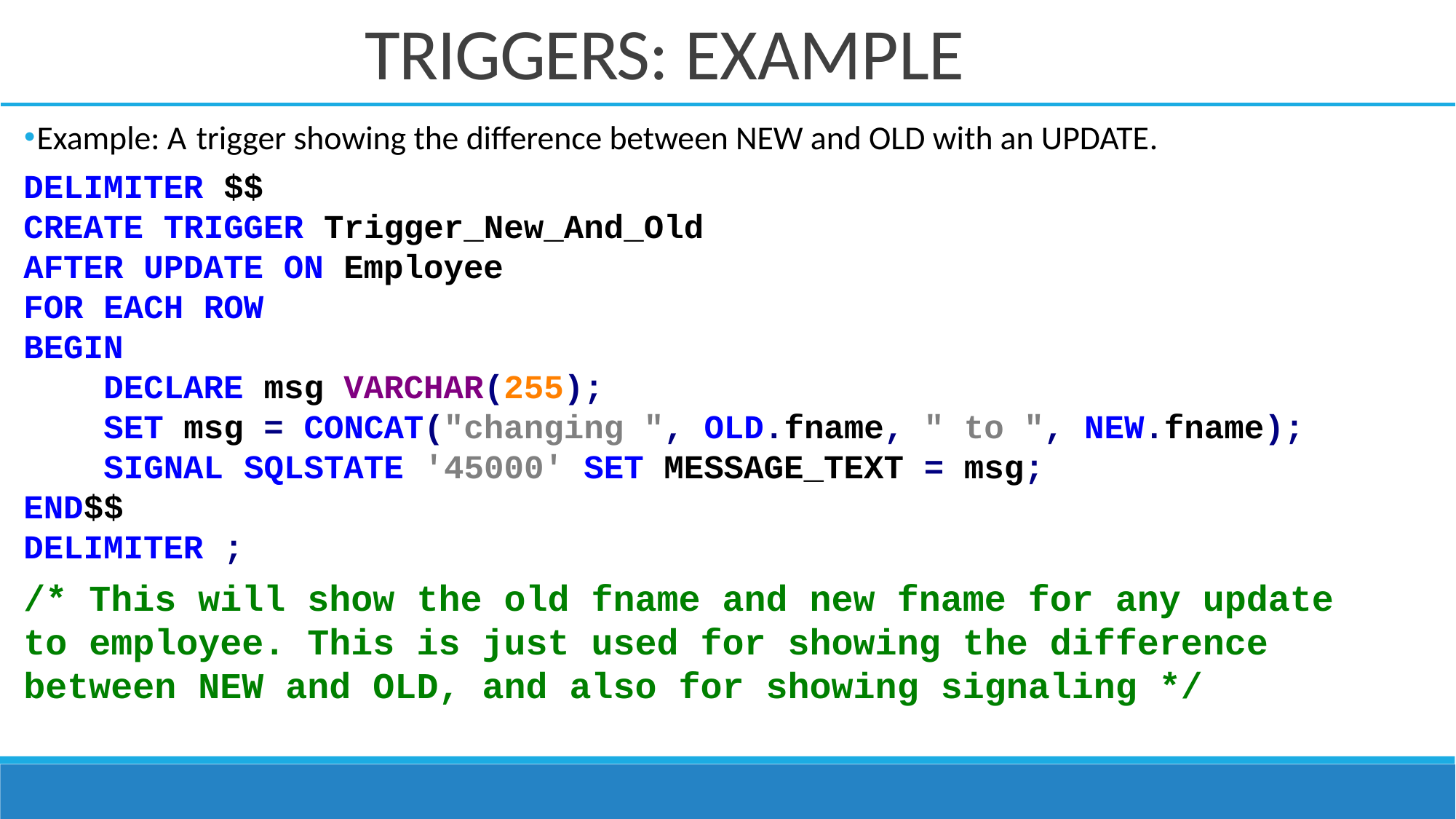

# TRIGGERS: EXAMPLE

Example: A trigger showing the difference between NEW and OLD with an UPDATE.
DELIMITER $$
CREATE TRIGGER Trigger_New_And_Old
AFTER UPDATE ON Employee
FOR EACH ROW
BEGIN
    DECLARE msg VARCHAR(255);
    SET msg = CONCAT("changing ", OLD.fname, " to ", NEW.fname);
    SIGNAL SQLSTATE '45000' SET MESSAGE_TEXT = msg;
END$$
DELIMITER ;
/* This will show the old fname and new fname for any update to employee. This is just used for showing the difference between NEW and OLD, and also for showing signaling */